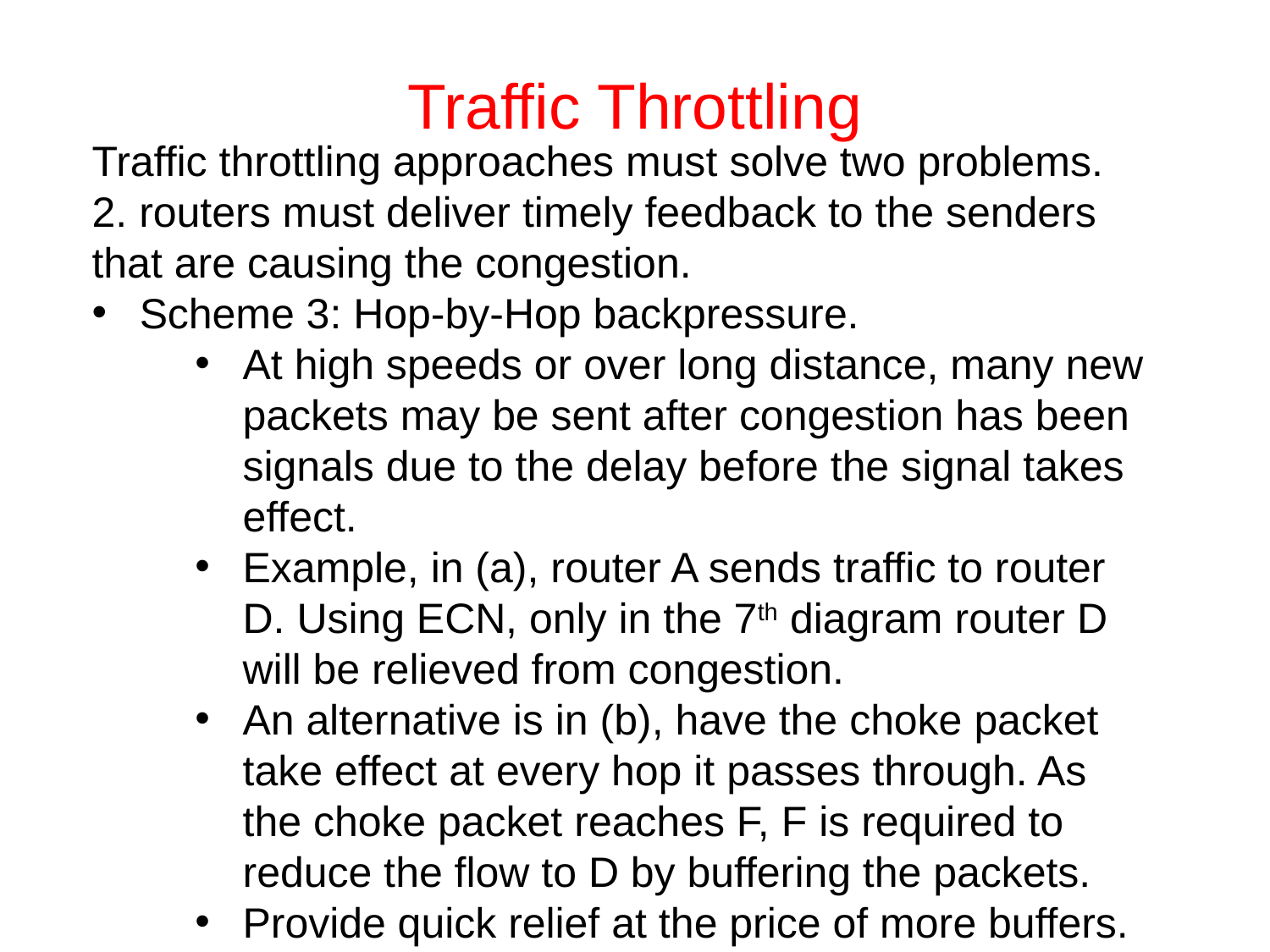

# Traffic Throttling
Traffic throttling approaches must solve two problems.
2. routers must deliver timely feedback to the senders that are causing the congestion.
Scheme 3: Hop-by-Hop backpressure.
At high speeds or over long distance, many new packets may be sent after congestion has been signals due to the delay before the signal takes effect.
Example, in (a), router A sends traffic to router D. Using ECN, only in the 7th diagram router D will be relieved from congestion.
An alternative is in (b), have the choke packet take effect at every hop it passes through. As the choke packet reaches F, F is required to reduce the flow to D by buffering the packets.
Provide quick relief at the price of more buffers.